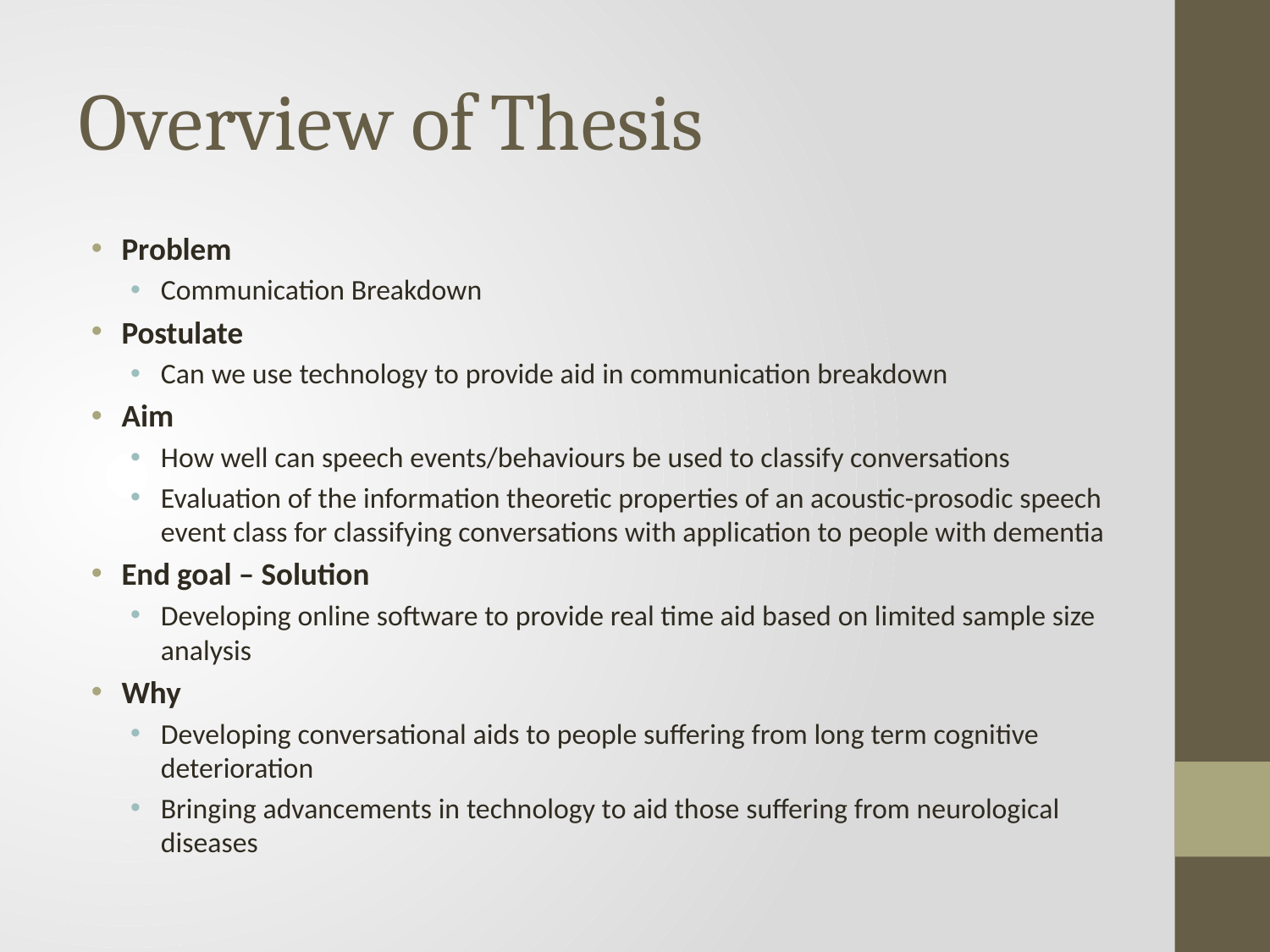

# Overview of Thesis
Problem
Communication Breakdown
Postulate
Can we use technology to provide aid in communication breakdown
Aim
How well can speech events/behaviours be used to classify conversations
Evaluation of the information theoretic properties of an acoustic-prosodic speech event class for classifying conversations with application to people with dementia
End goal – Solution
Developing online software to provide real time aid based on limited sample size analysis
Why
Developing conversational aids to people suffering from long term cognitive deterioration
Bringing advancements in technology to aid those suffering from neurological diseases